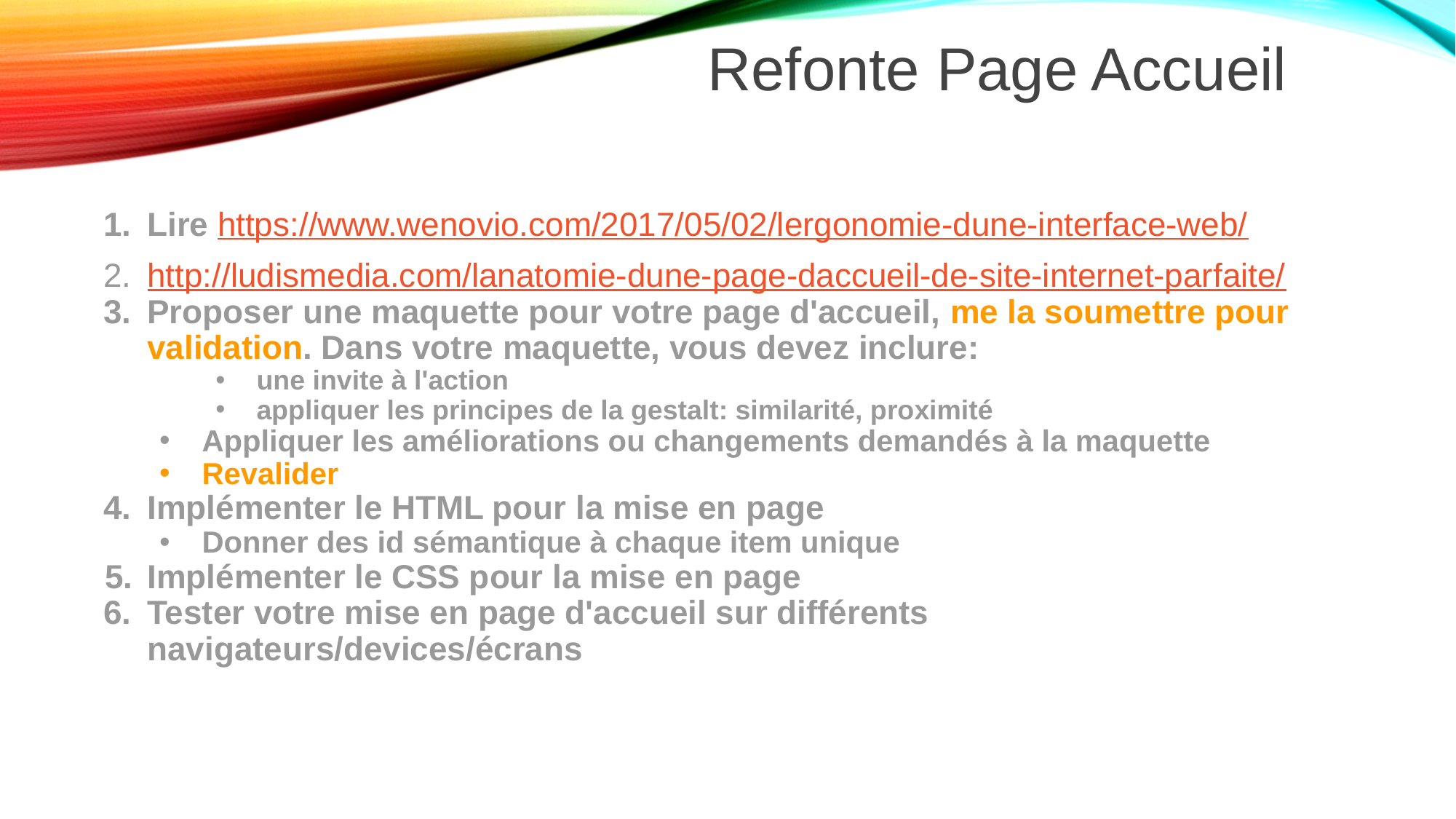

# Refonte Page Accueil
Lire https://www.wenovio.com/2017/05/02/lergonomie-dune-interface-web/
http://ludismedia.com/lanatomie-dune-page-daccueil-de-site-internet-parfaite/
Proposer une maquette pour votre page d'accueil, me la soumettre pour validation. Dans votre maquette, vous devez inclure:
une invite à l'action
appliquer les principes de la gestalt: similarité, proximité
Appliquer les améliorations ou changements demandés à la maquette
Revalider
Implémenter le HTML pour la mise en page
Donner des id sémantique à chaque item unique
Implémenter le CSS pour la mise en page
Tester votre mise en page d'accueil sur différents navigateurs/devices/écrans